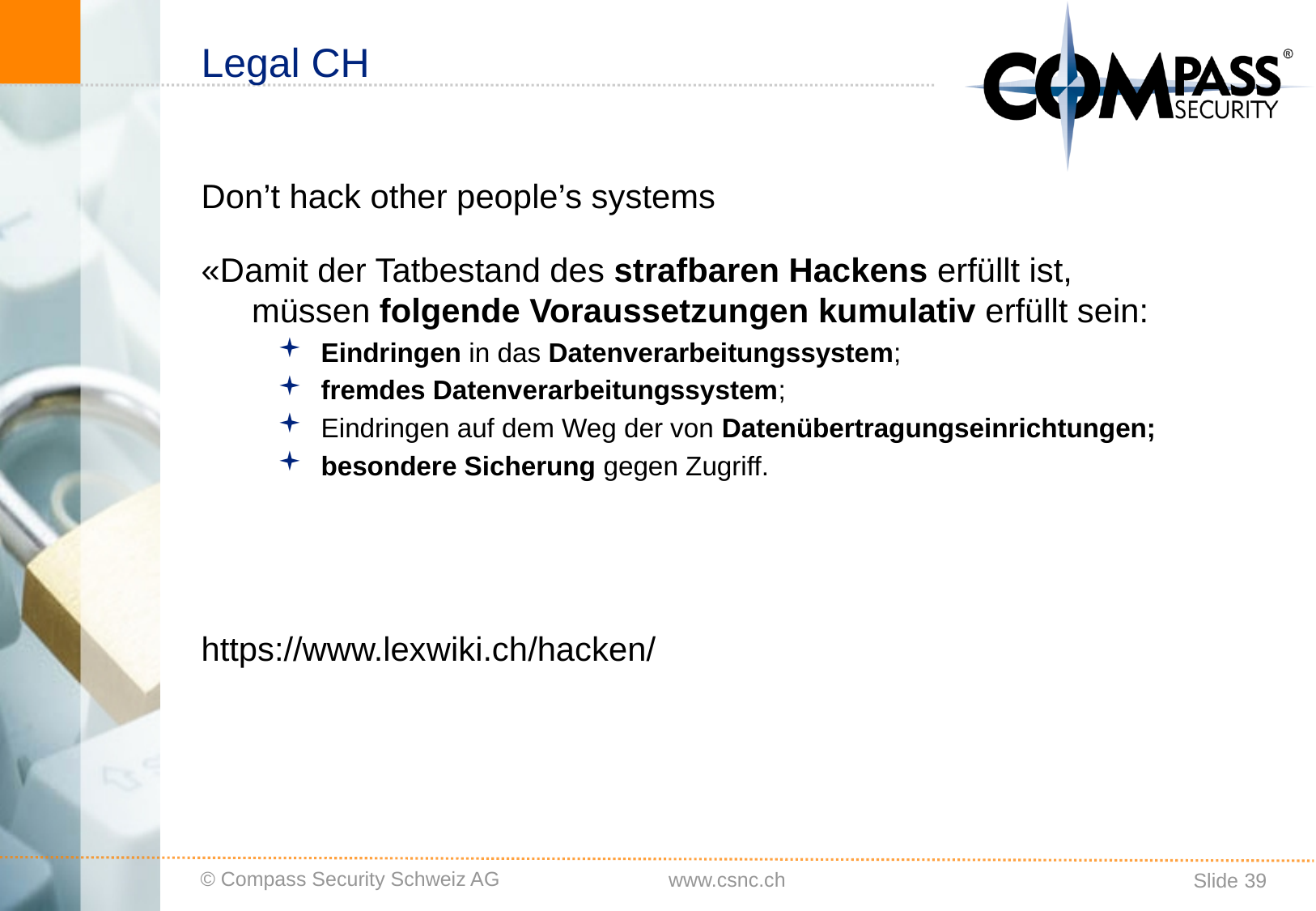

# Legal CH
Don’t hack other people’s systems
«Damit der Tatbestand des strafbaren Hackens erfüllt ist, müssen folgende Voraussetzungen kumulativ erfüllt sein:
Eindringen in das Datenverarbeitungssystem;
fremdes Datenverarbeitungssystem;
Eindringen auf dem Weg der von Datenübertragungseinrichtungen;
besondere Sicherung gegen Zugriff.

https://www.lexwiki.ch/hacken/